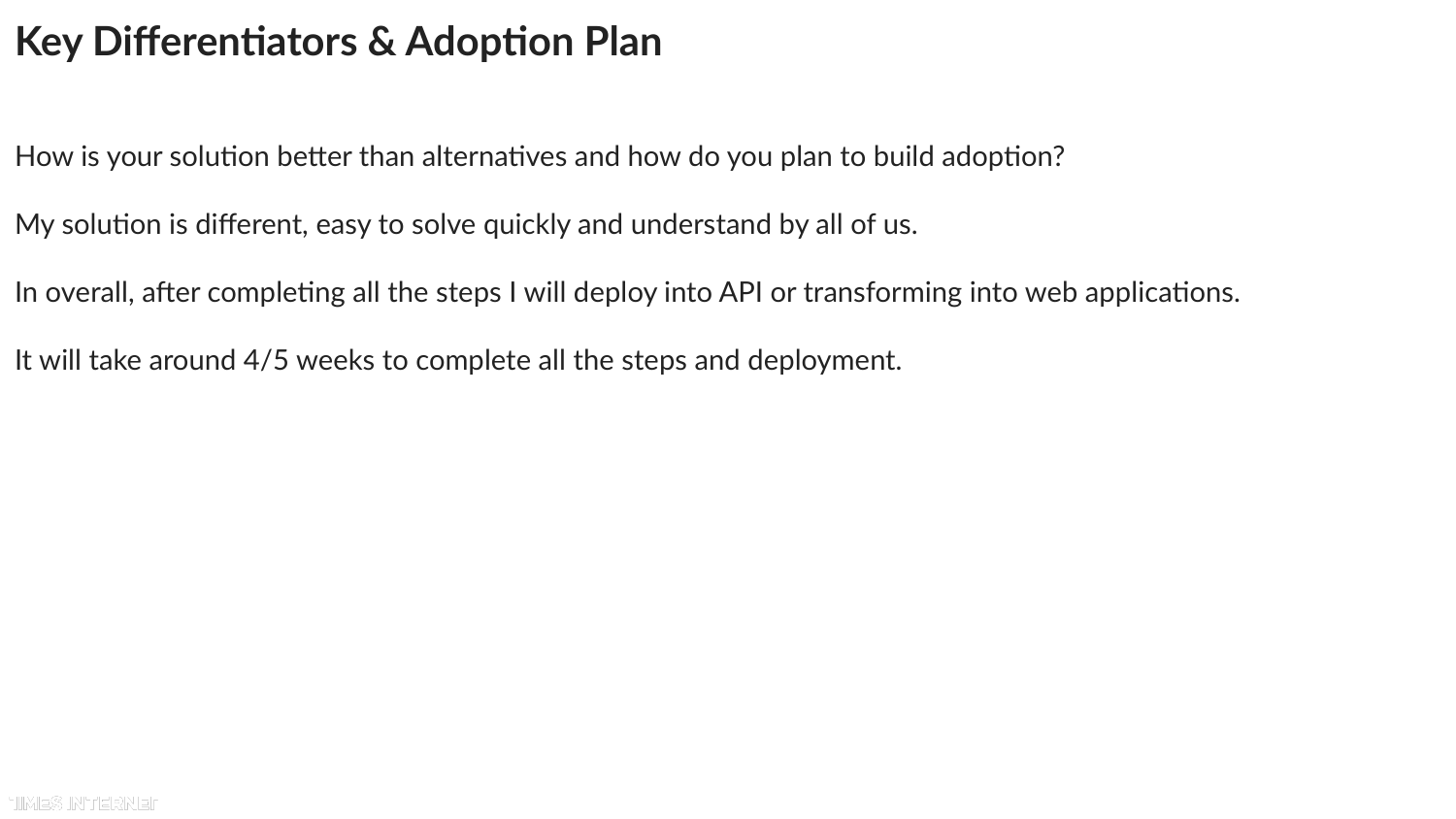

# Key Differentiators & Adoption Plan
How is your solution better than alternatives and how do you plan to build adoption?

My solution is different, easy to solve quickly and understand by all of us.

In overall, after completing all the steps I will deploy into API or transforming into web applications.

It will take around 4/5 weeks to complete all the steps and deployment.